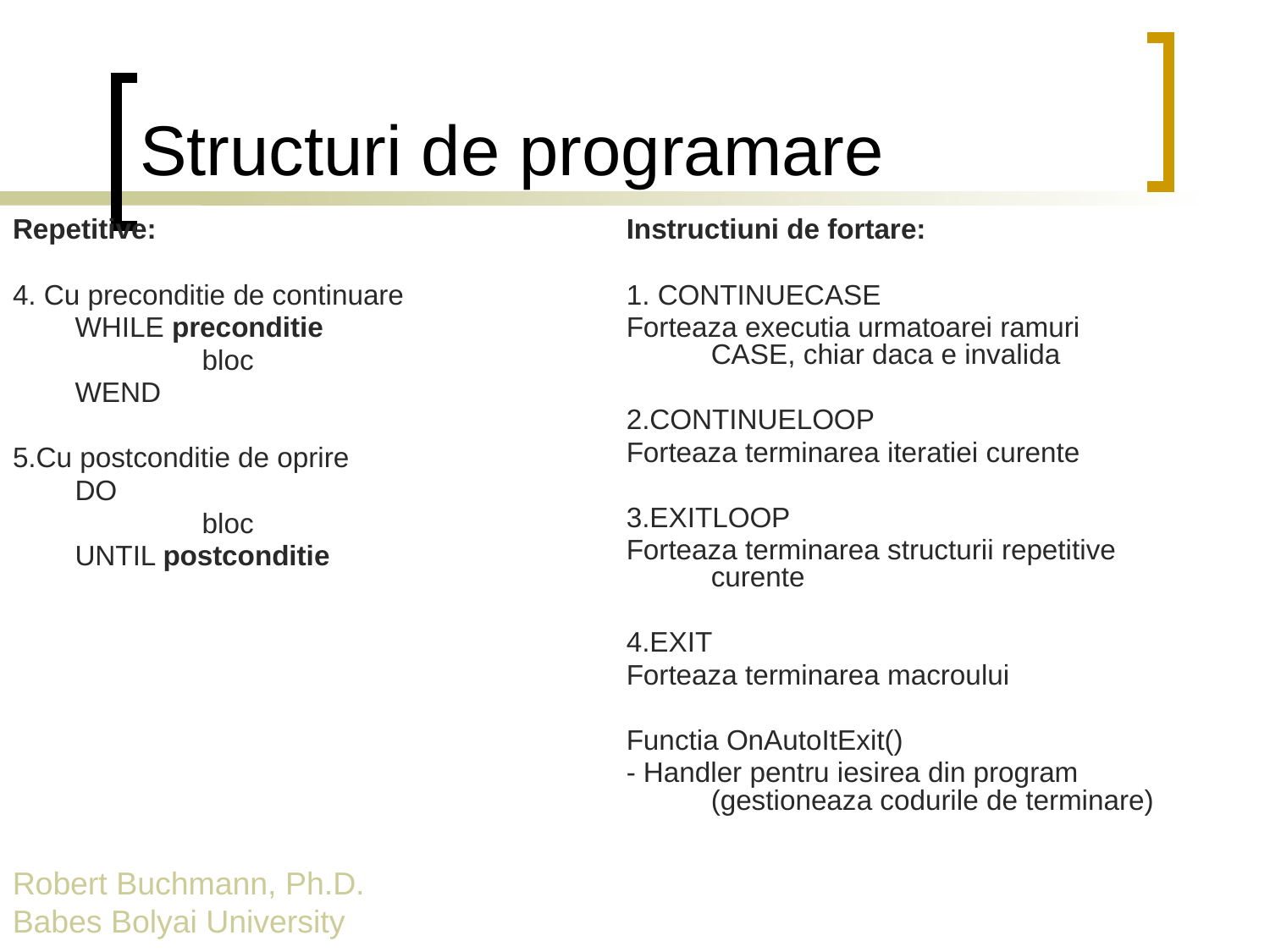

# Structuri de programare
Repetitive:

4. Cu preconditie de continuare
	WHILE preconditie
		bloc
	WEND

5.Cu postconditie de oprire
	DO
		bloc
	UNTIL postconditie
Instructiuni de fortare:

1. CONTINUECASE
Forteaza executia urmatoarei ramuri CASE, chiar daca e invalida

2.CONTINUELOOP
Forteaza terminarea iteratiei curente

3.EXITLOOP
Forteaza terminarea structurii repetitive curente

4.EXIT
Forteaza terminarea macroului

Functia OnAutoItExit()
- Handler pentru iesirea din program (gestioneaza codurile de terminare)